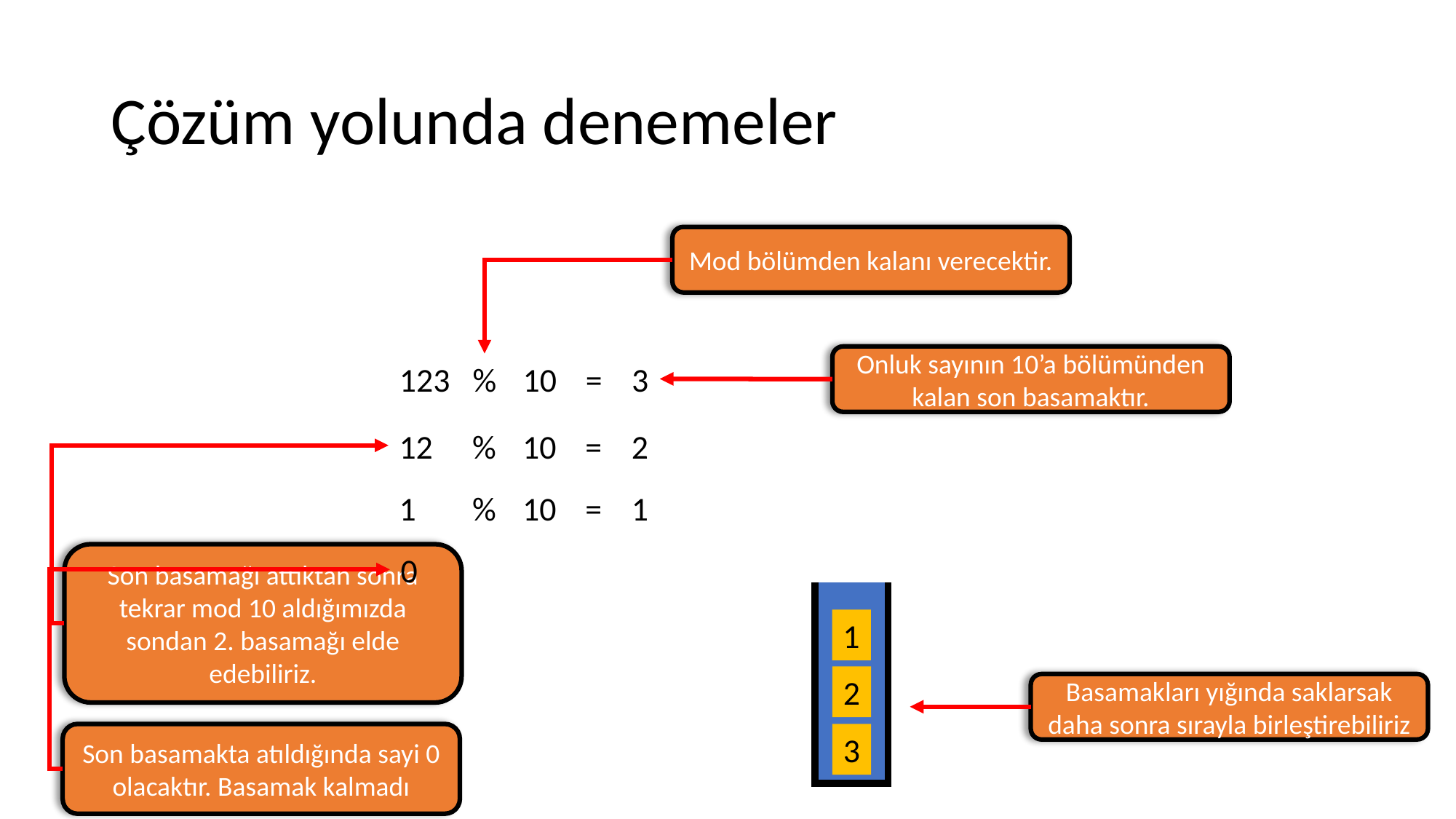

# Çözüm yolunda denemeler
Mod bölümden kalanı verecektir.
Onluk sayının 10’a bölümünden kalan son basamaktır.
123
%
10
=
3
12
%
10
=
2
1
%
10
=
1

0
Son basamağı attıktan sonra tekrar mod 10 aldığımızda sondan 2. basamağı elde edebiliriz.
1
2
Basamakları yığında saklarsak daha sonra sırayla birleştirebiliriz
Son basamakta atıldığında sayi 0 olacaktır. Basamak kalmadı
3